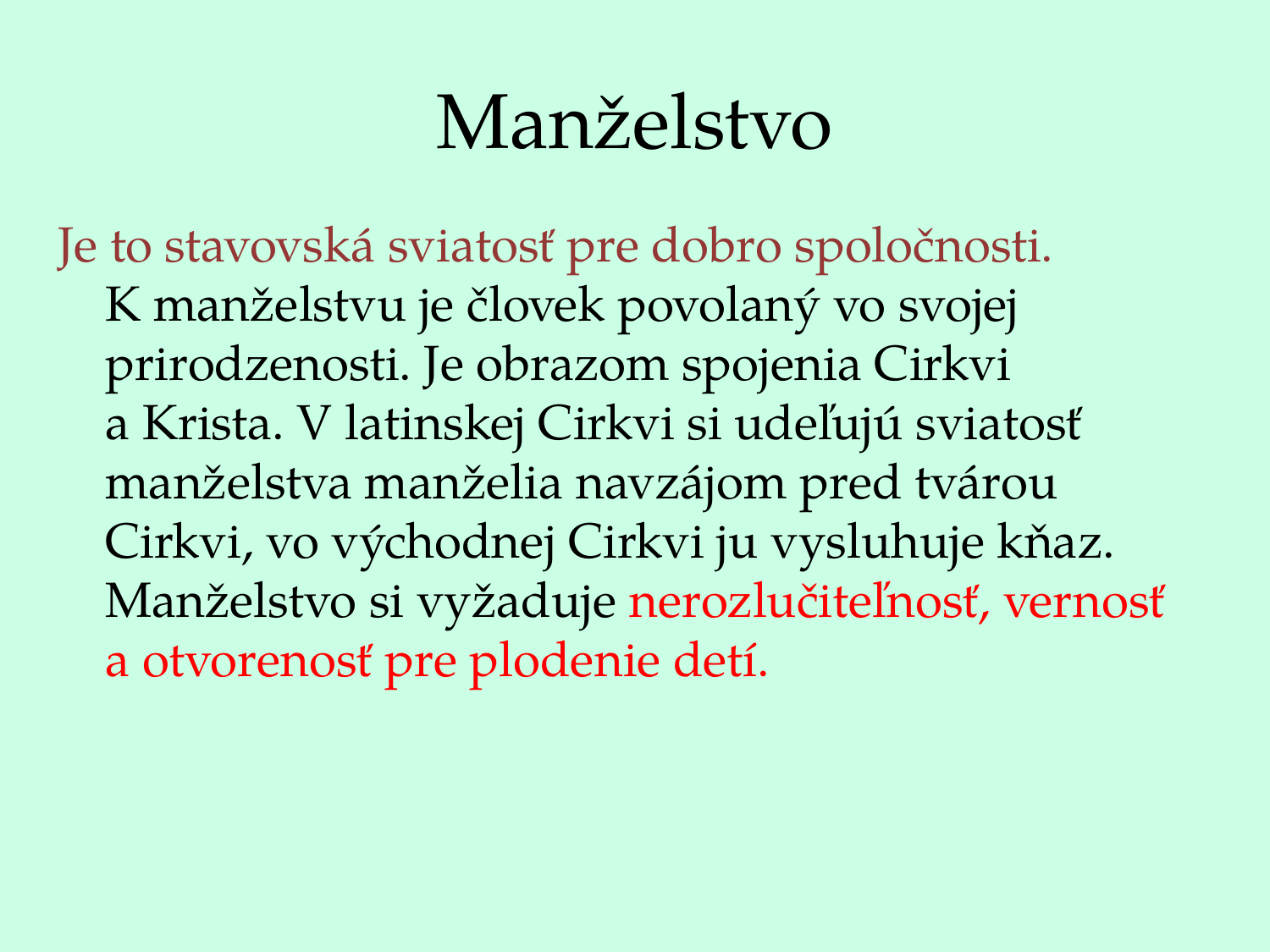

# Manželstvo
Je to stavovská sviatosť pre dobro spoločnosti. K manželstvu je človek povolaný vo svojej prirodzenosti. Je obrazom spojenia Cirkvi a Krista. V latinskej Cirkvi si udeľujú sviatosť manželstva manželia navzájom pred tvárou Cirkvi, vo východnej Cirkvi ju vysluhuje kňaz. Manželstvo si vyžaduje nerozlučiteľnosť, vernosť a otvorenosť pre plodenie detí.